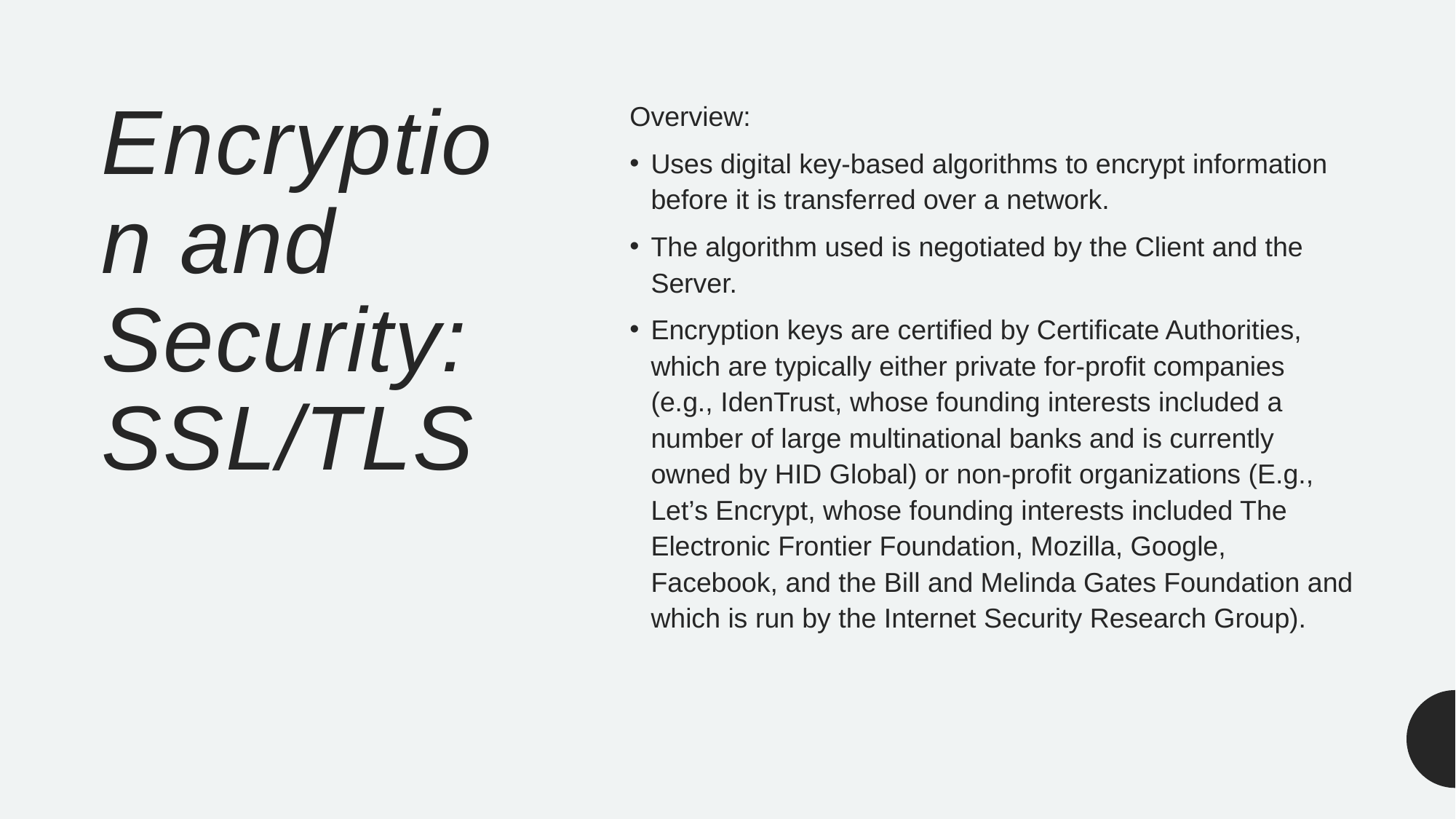

# Encryption and Security: SSL/TLS
Overview:
Uses digital key-based algorithms to encrypt information before it is transferred over a network.
The algorithm used is negotiated by the Client and the Server.
Encryption keys are certified by Certificate Authorities, which are typically either private for-profit companies (e.g., IdenTrust, whose founding interests included a number of large multinational banks and is currently owned by HID Global) or non-profit organizations (E.g., Let’s Encrypt, whose founding interests included The Electronic Frontier Foundation, Mozilla, Google, Facebook, and the Bill and Melinda Gates Foundation and which is run by the Internet Security Research Group).